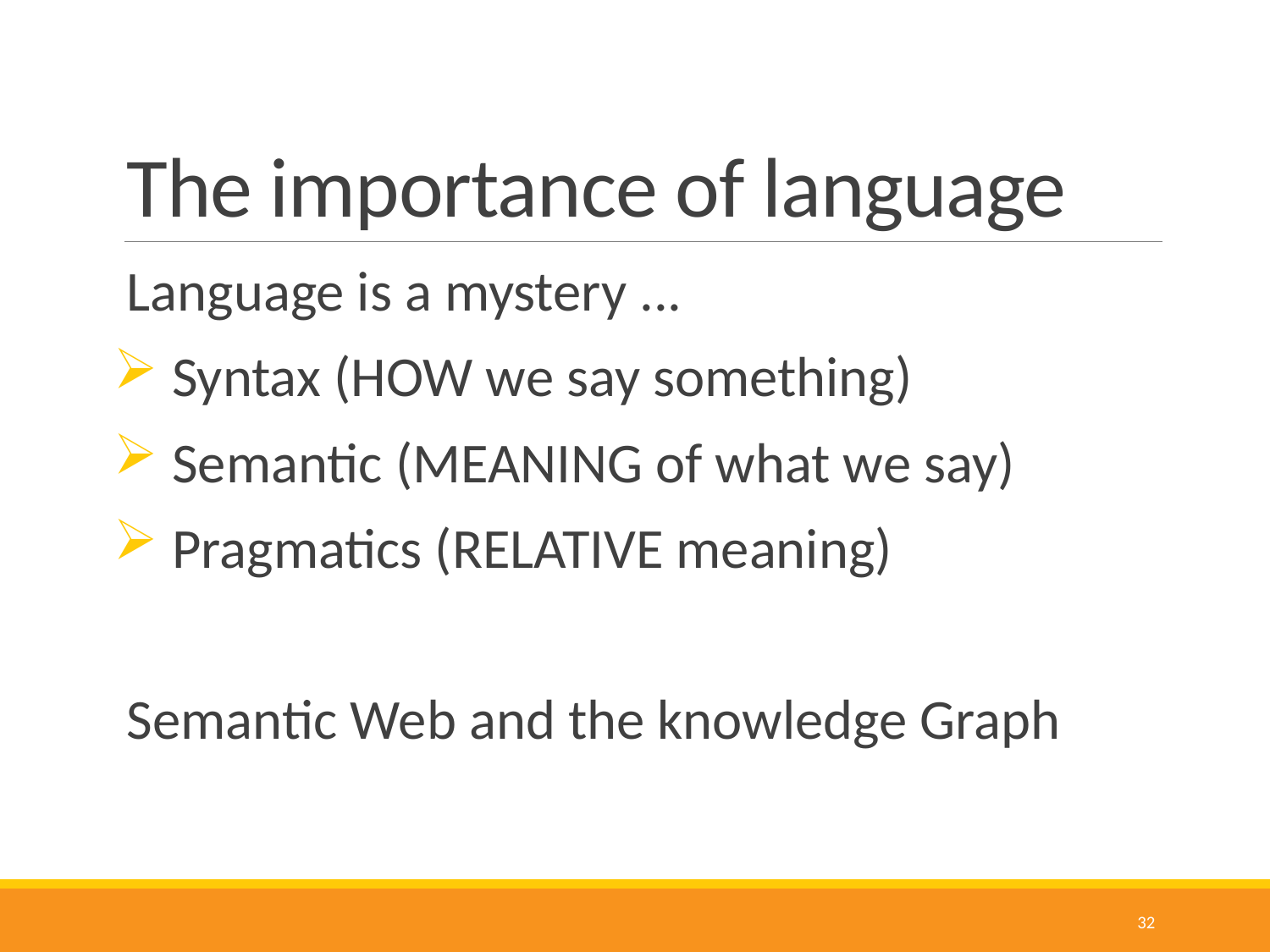

# The importance of language
Language is a mystery ...
 Syntax (HOW we say something)
 Semantic (MEANING of what we say)
 Pragmatics (RELATIVE meaning)

Semantic Web and the knowledge Graph

32